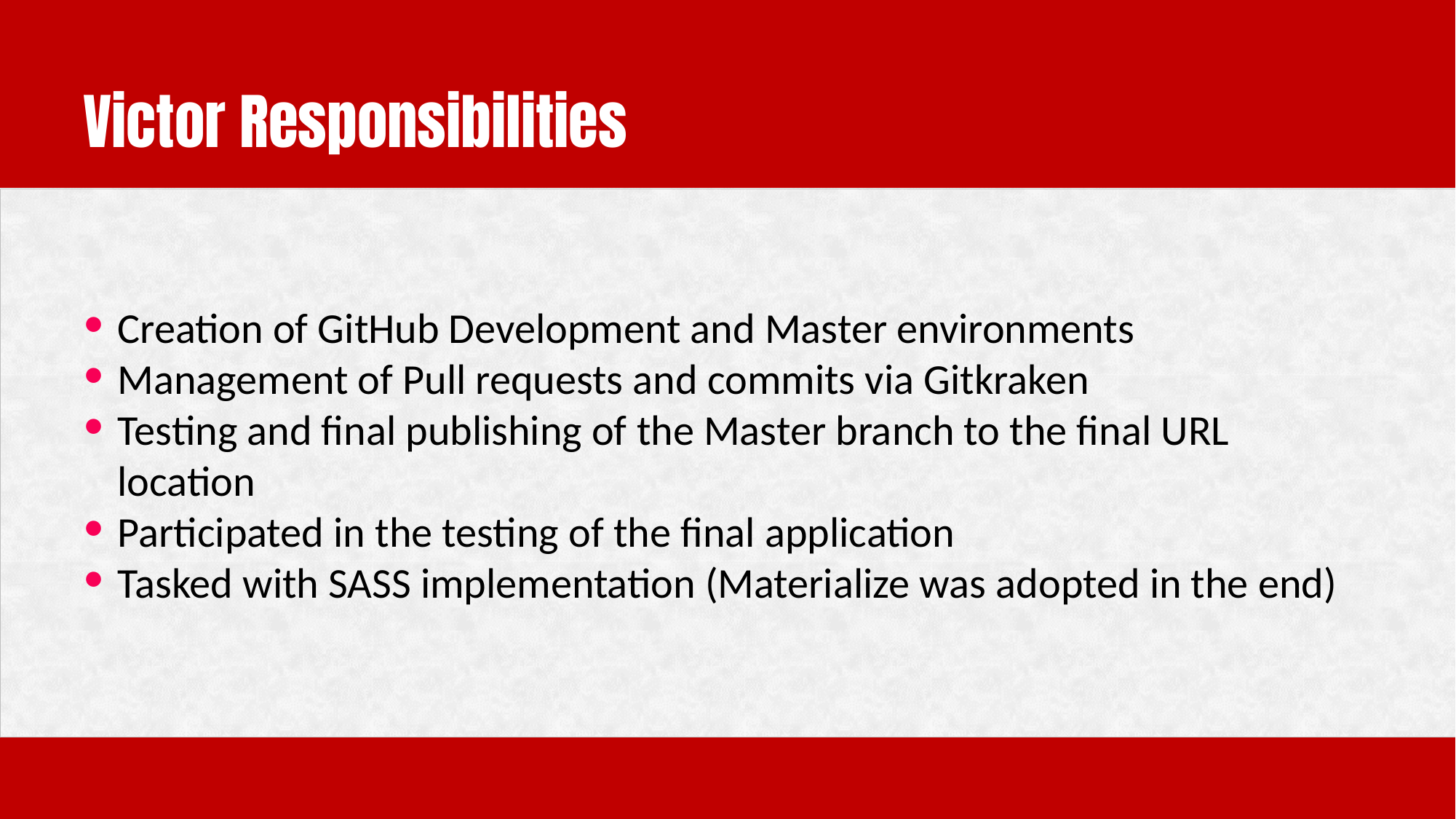

Victor Responsibilities

Creation of GitHub Development and Master environments
Management of Pull requests and commits via Gitkraken
Testing and final publishing of the Master branch to the final URL location
Participated in the testing of the final application
Tasked with SASS implementation (Materialize was adopted in the end)